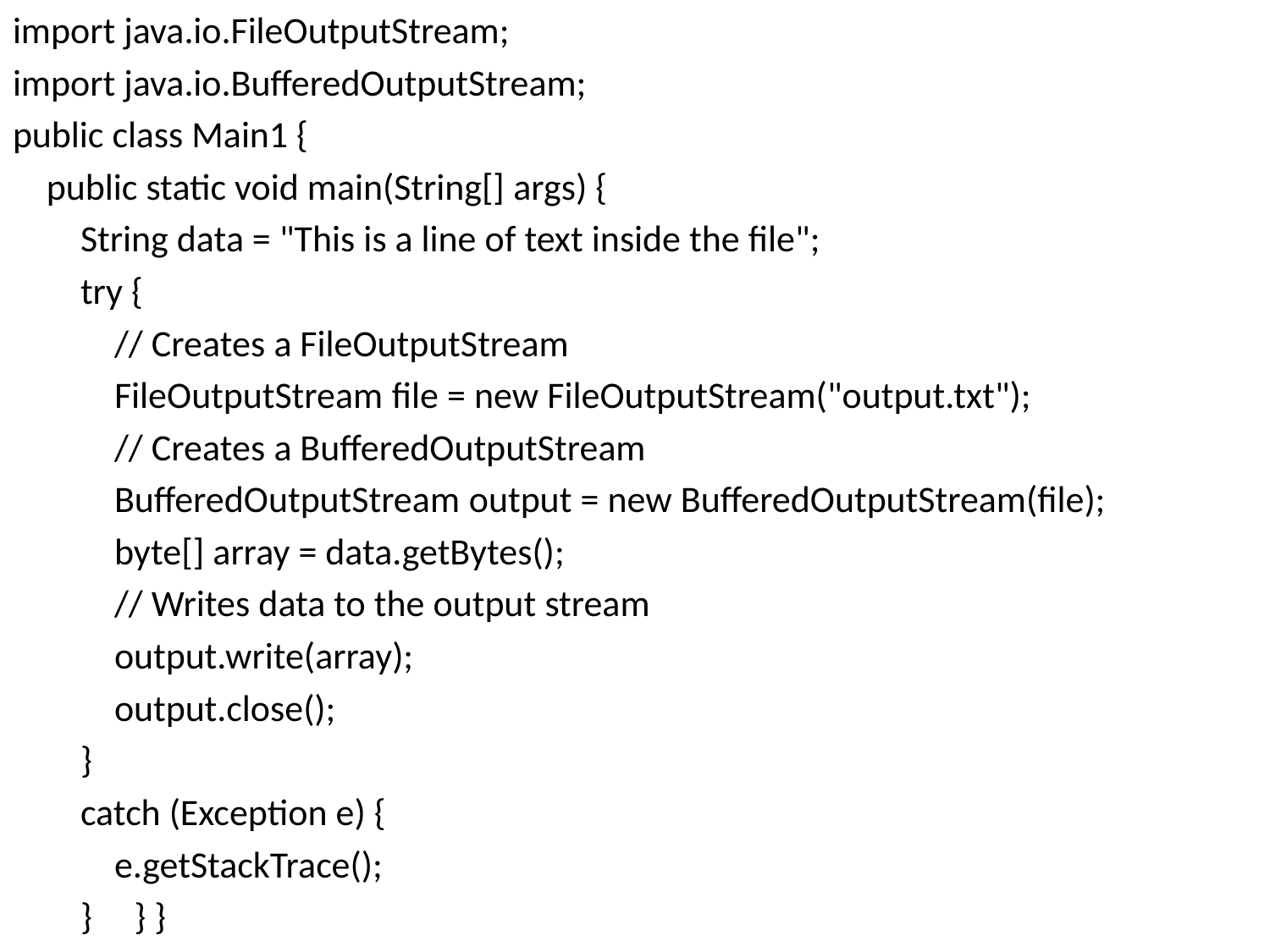

import java.io.FileOutputStream;
import java.io.BufferedOutputStream;
public class Main1 {
    public static void main(String[] args) {
        String data = "This is a line of text inside the file";
        try {
            // Creates a FileOutputStream
            FileOutputStream file = new FileOutputStream("output.txt");
            // Creates a BufferedOutputStream
            BufferedOutputStream output = new BufferedOutputStream(file);
            byte[] array = data.getBytes();
            // Writes data to the output stream
            output.write(array);
            output.close();
        }
        catch (Exception e) {
            e.getStackTrace();
        }     } }